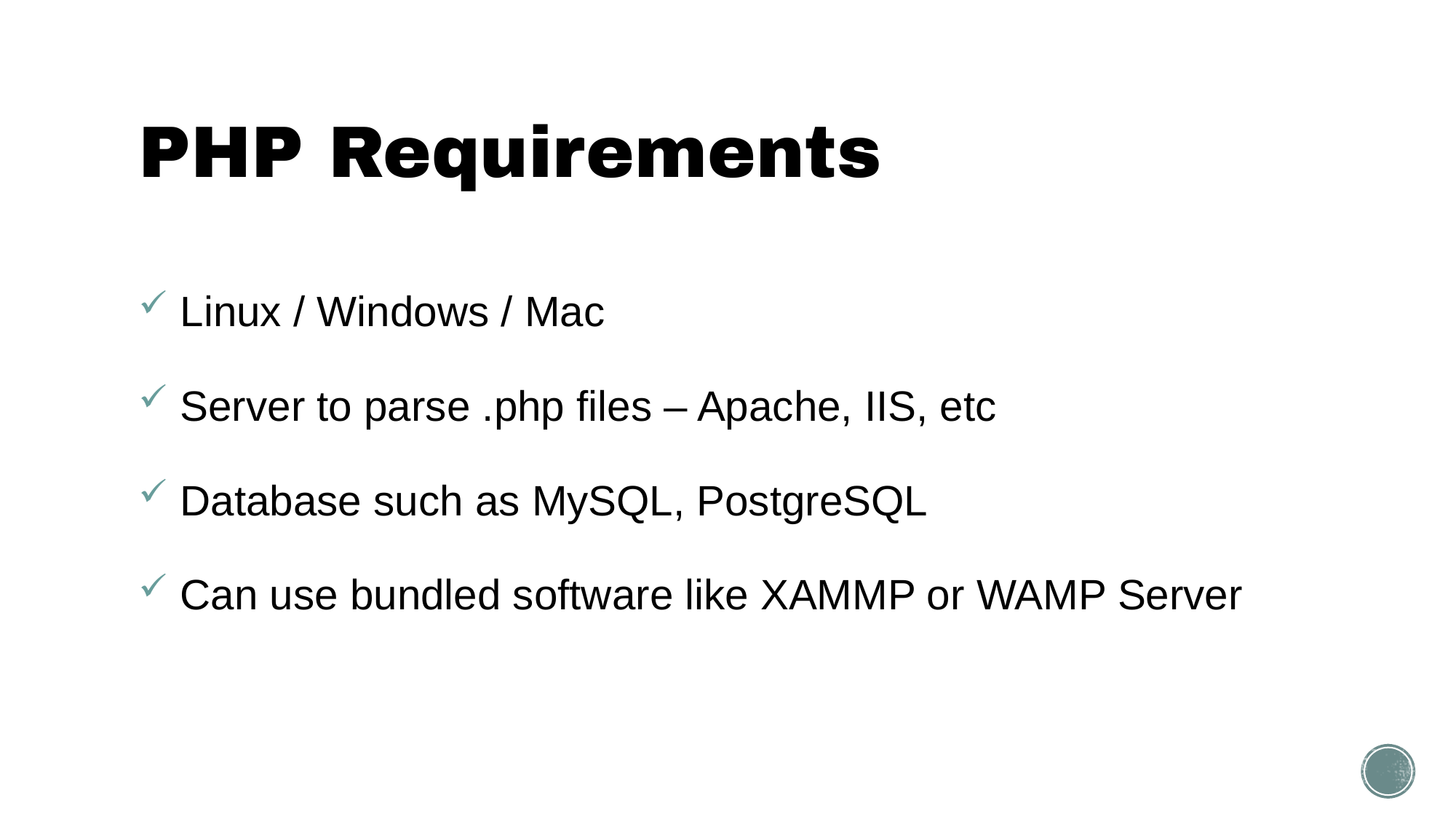

# PHP Requirements
 Linux / Windows / Mac
 Server to parse .php files – Apache, IIS, etc
 Database such as MySQL, PostgreSQL
 Can use bundled software like XAMMP or WAMP Server